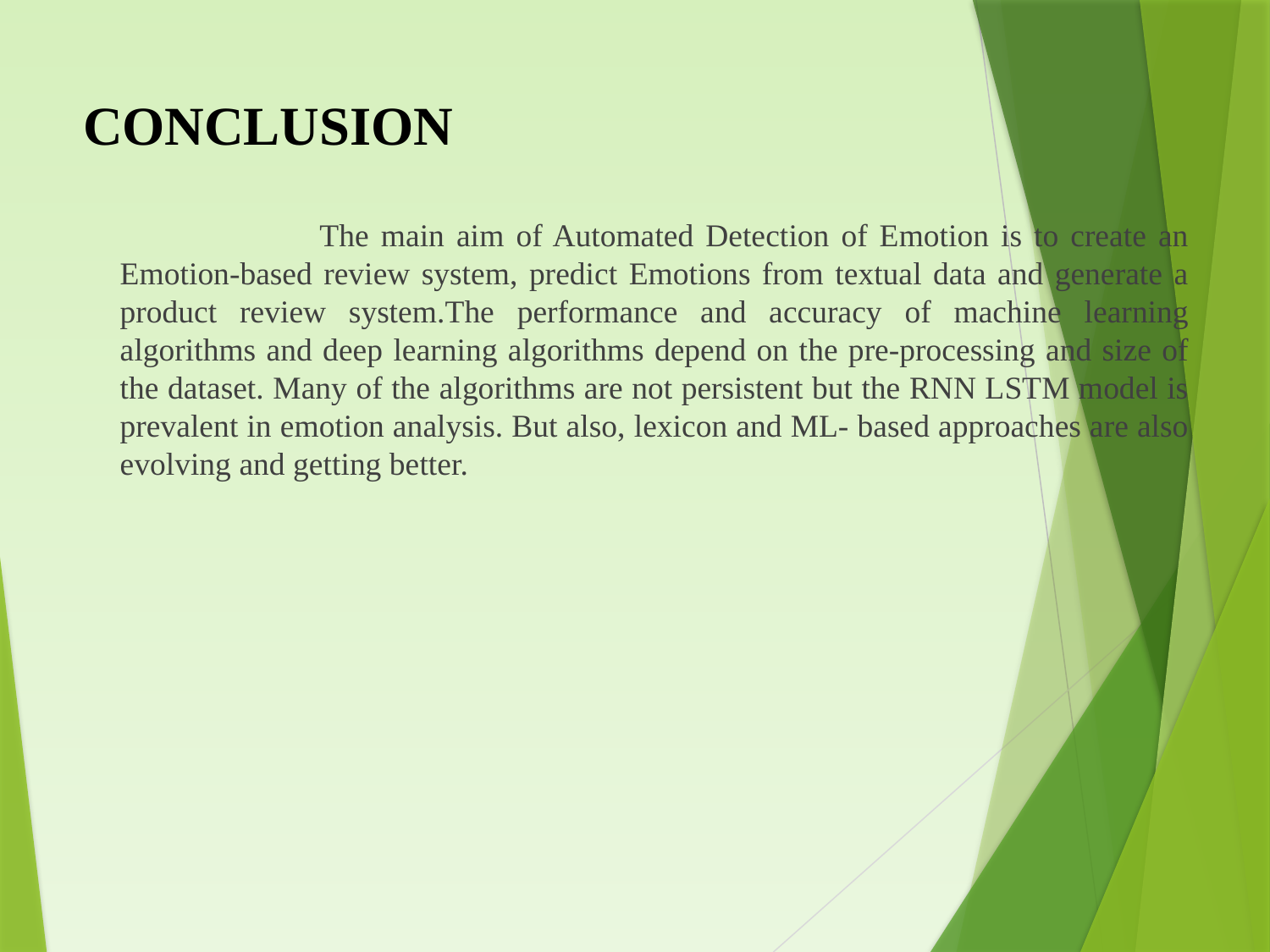

# CONCLUSION
                    The main aim of Automated Detection of Emotion is to create an Emotion-based review system, predict Emotions from textual data and generate a product review system.The performance and accuracy of machine learning algorithms and deep learning algorithms depend on the pre-processing and size of the dataset. Many of the algorithms are not persistent but the RNN LSTM model is prevalent in emotion analysis. But also, lexicon and ML- based approaches are also evolving and getting better.